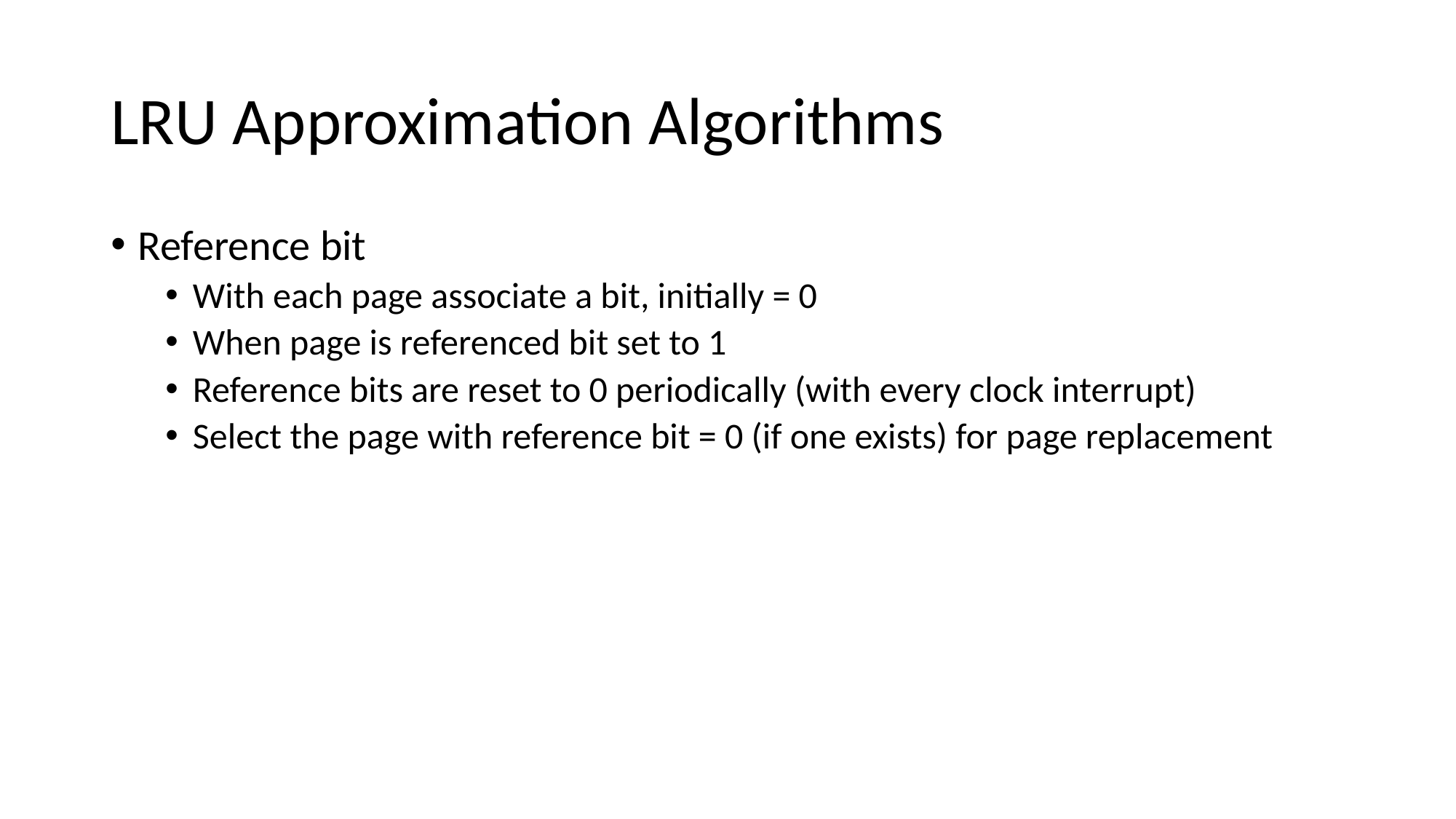

# LRU Approximation Algorithms
Reference bit
With each page associate a bit, initially = 0
When page is referenced bit set to 1
Reference bits are reset to 0 periodically (with every clock interrupt)
Select the page with reference bit = 0 (if one exists) for page replacement